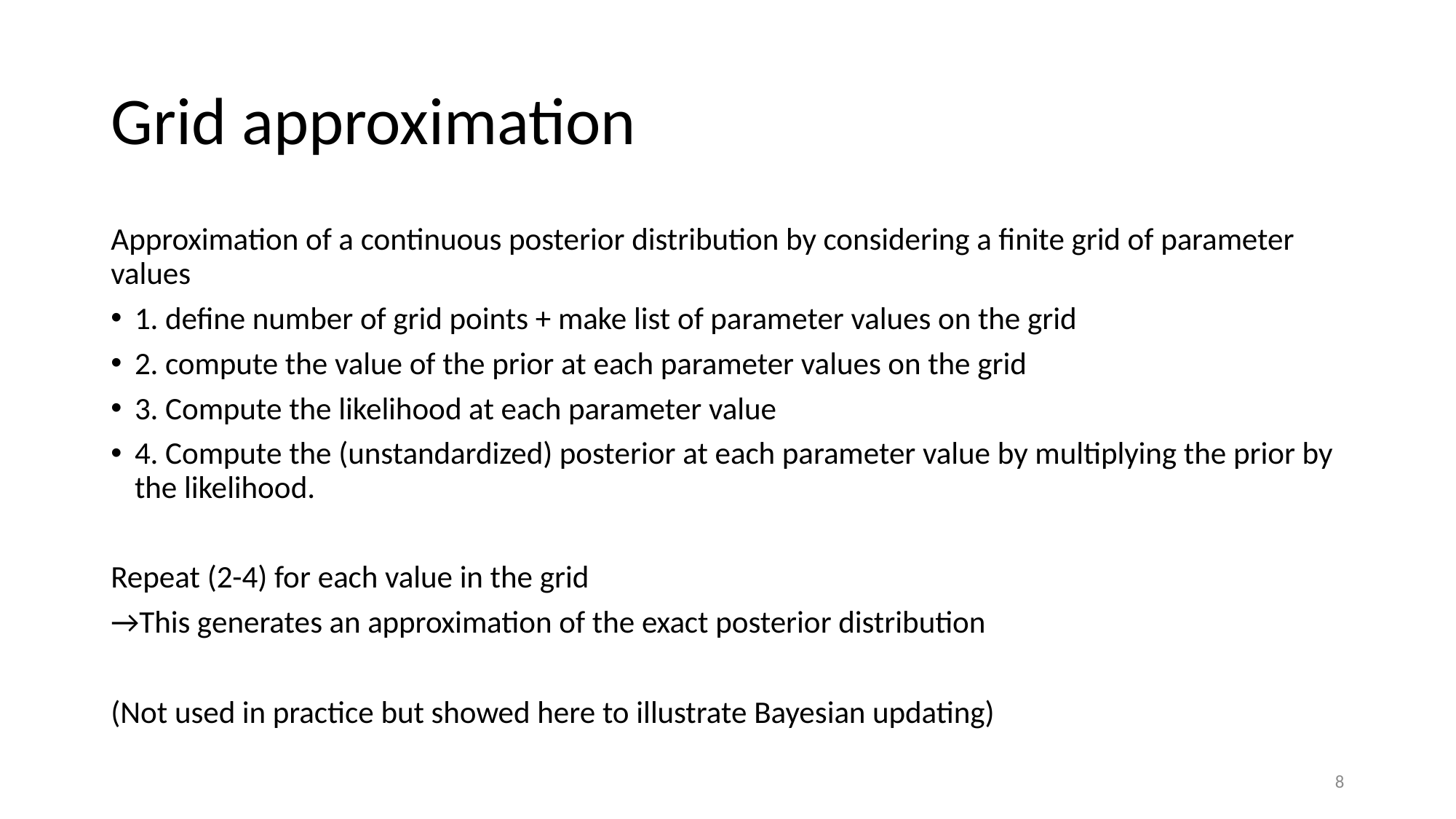

# Grid approximation
Approximation of a continuous posterior distribution by considering a finite grid of parameter values
1. define number of grid points + make list of parameter values on the grid
2. compute the value of the prior at each parameter values on the grid
3. Compute the likelihood at each parameter value
4. Compute the (unstandardized) posterior at each parameter value by multiplying the prior by the likelihood.

Repeat (2-4) for each value in the grid
→This generates an approximation of the exact posterior distribution

(Not used in practice but showed here to illustrate Bayesian updating)

8